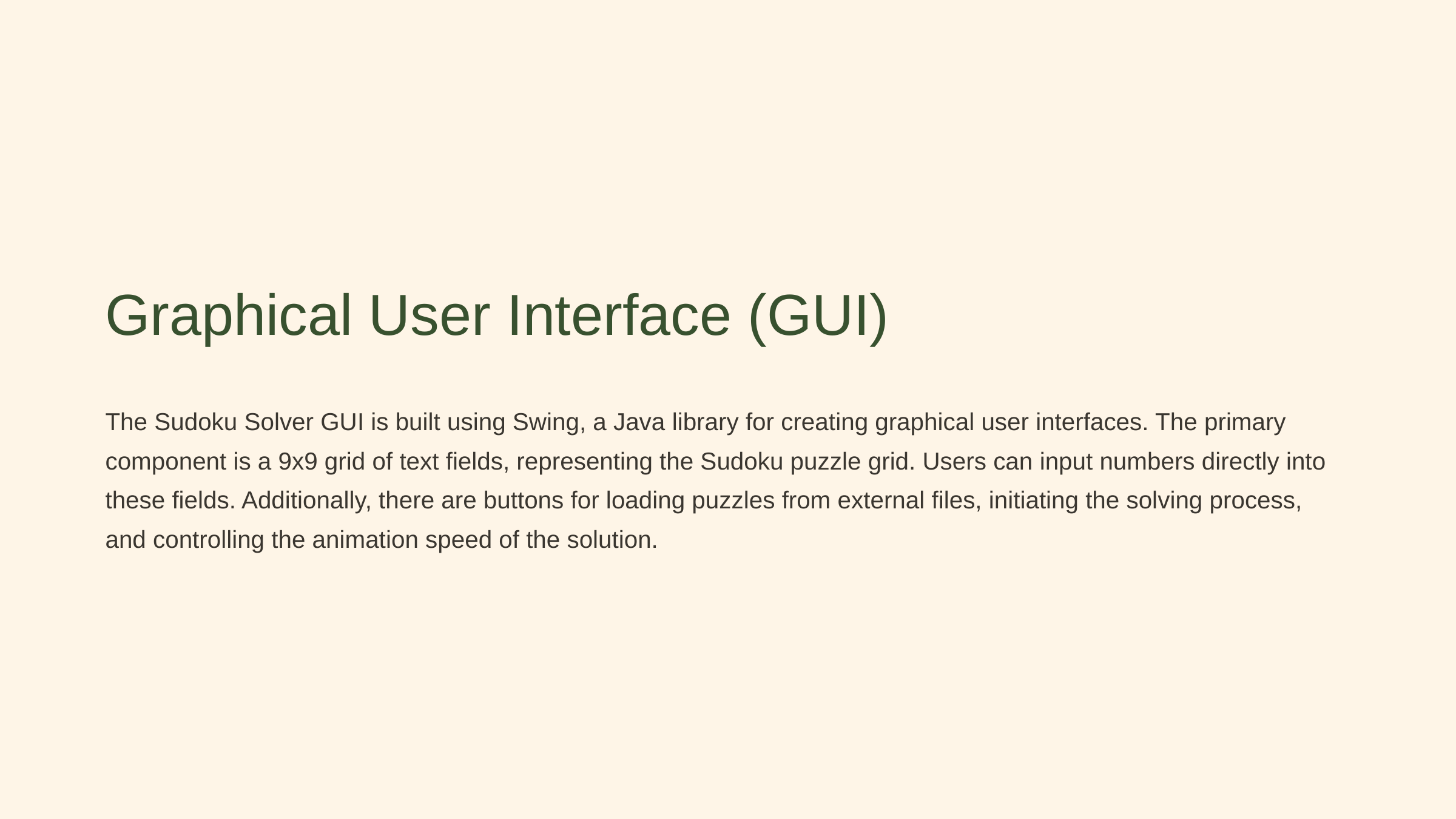

Graphical User Interface (GUI)
The Sudoku Solver GUI is built using Swing, a Java library for creating graphical user interfaces. The primary component is a 9x9 grid of text fields, representing the Sudoku puzzle grid. Users can input numbers directly into these fields. Additionally, there are buttons for loading puzzles from external files, initiating the solving process, and controlling the animation speed of the solution.